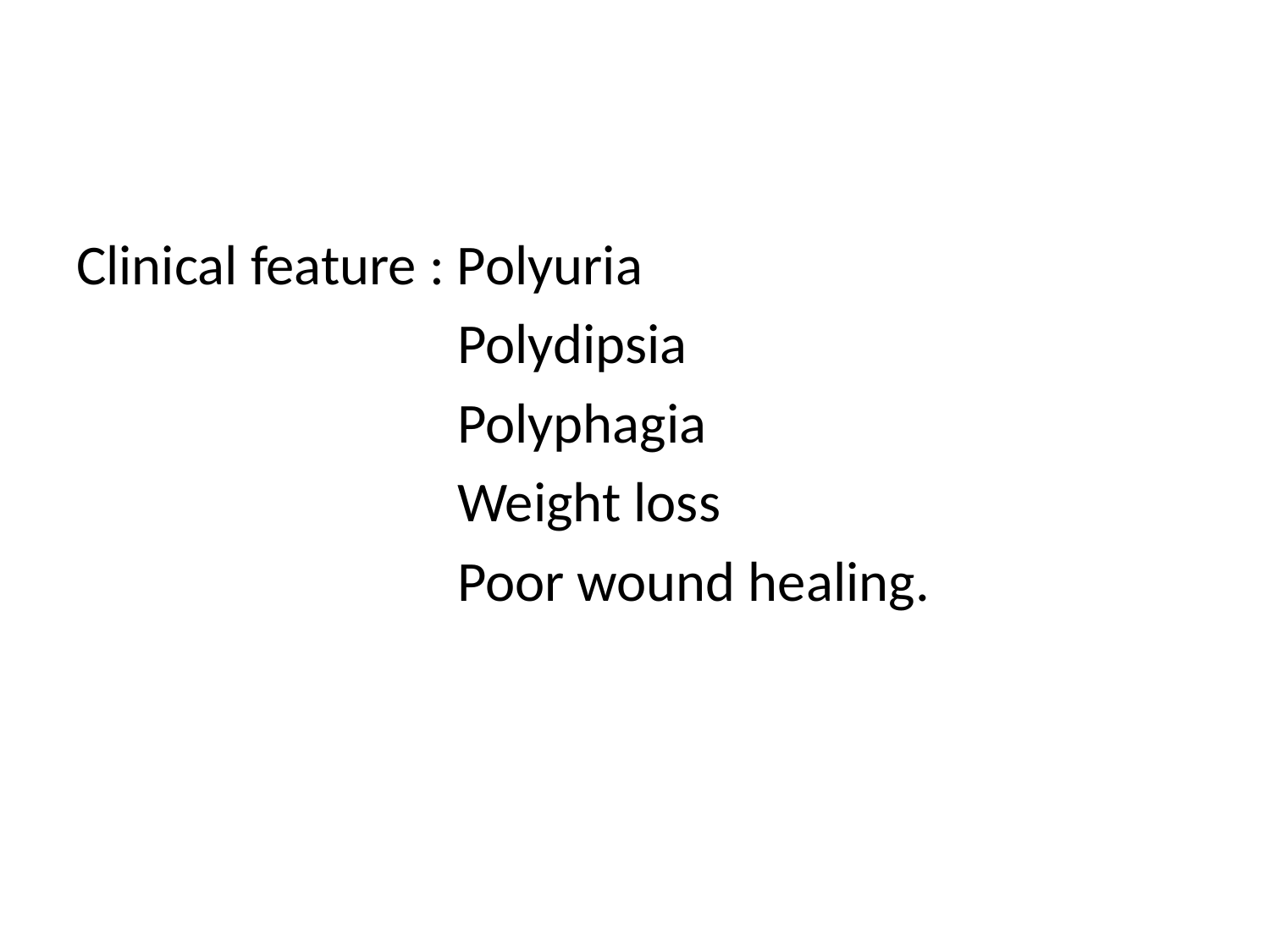

#
Clinical feature : Polyuria
                              Polydipsia
                              Polyphagia
                              Weight loss
                              Poor wound healing.